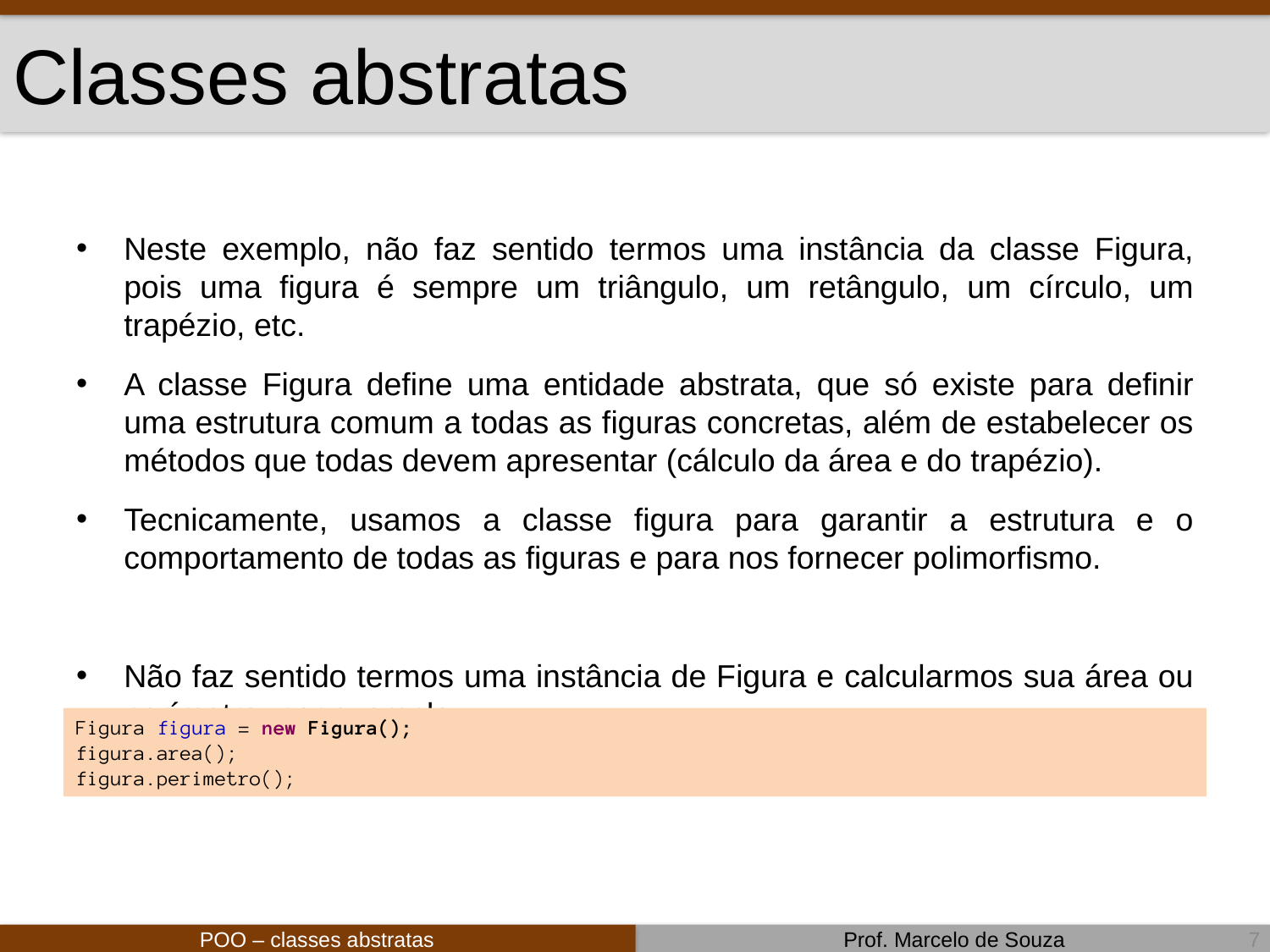

# Classes abstratas
Neste exemplo, não faz sentido termos uma instância da classe Figura, pois uma figura é sempre um triângulo, um retângulo, um círculo, um trapézio, etc.
A classe Figura define uma entidade abstrata, que só existe para definir uma estrutura comum a todas as figuras concretas, além de estabelecer os métodos que todas devem apresentar (cálculo da área e do trapézio).
Tecnicamente, usamos a classe figura para garantir a estrutura e o comportamento de todas as figuras e para nos fornecer polimorfismo.

Não faz sentido termos uma instância de Figura e calcularmos sua área ou perímetro, por exemplo.
Figura figura = new Figura();
figura.area();
figura.perimetro();
7